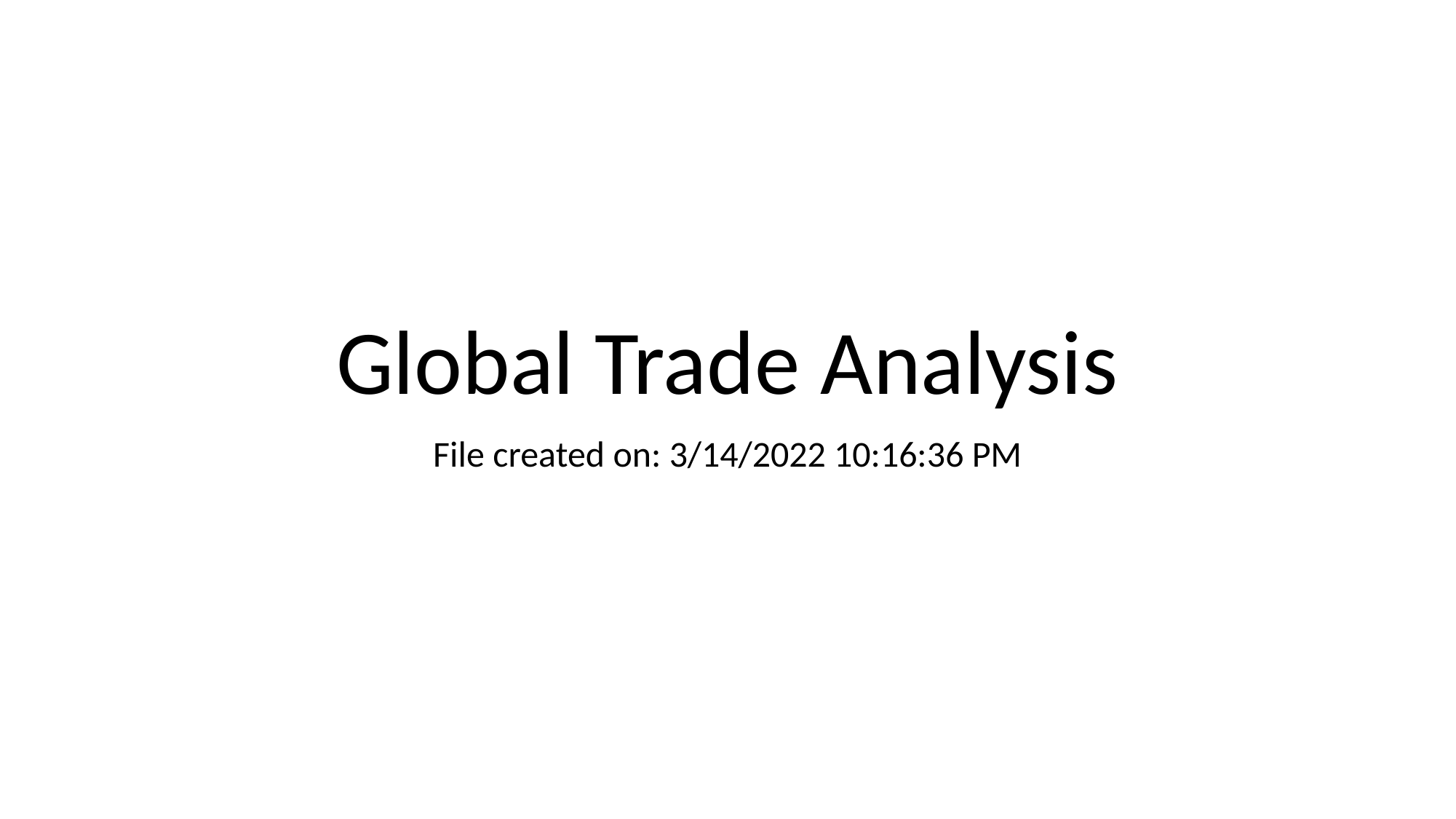

# Global Trade Analysis
File created on: 3/14/2022 10:16:36 PM